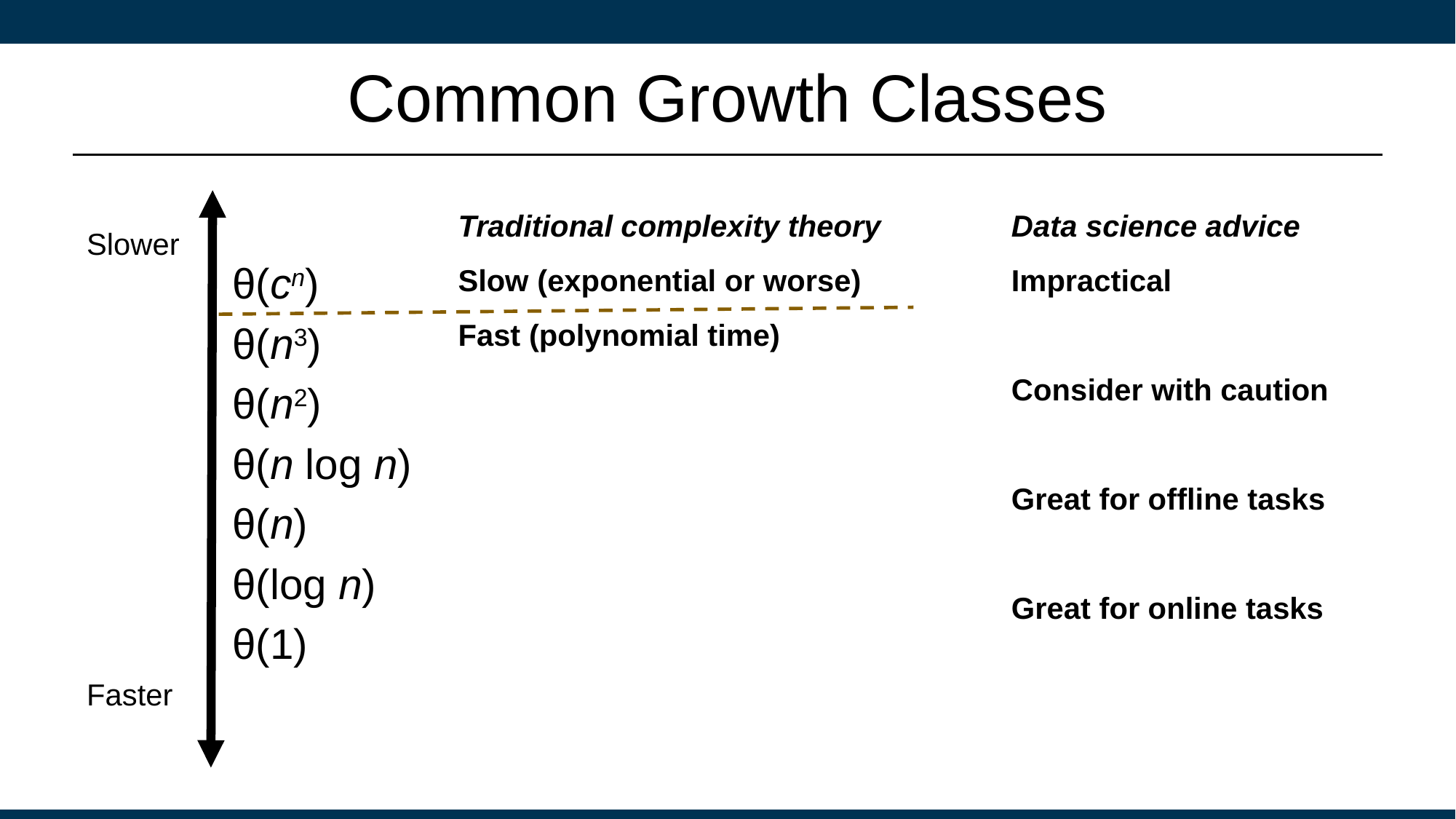

# Common Growth Classes
Traditional complexity theory
Slow (exponential or worse)
Fast (polynomial time)
Data science advice
Impractical

Consider with caution

Great for offline tasks

Great for online tasks
Slower
θ(cn)
θ(n3)
θ(n2)
θ(n log n)
θ(n)
θ(log n)
θ(1)
Faster